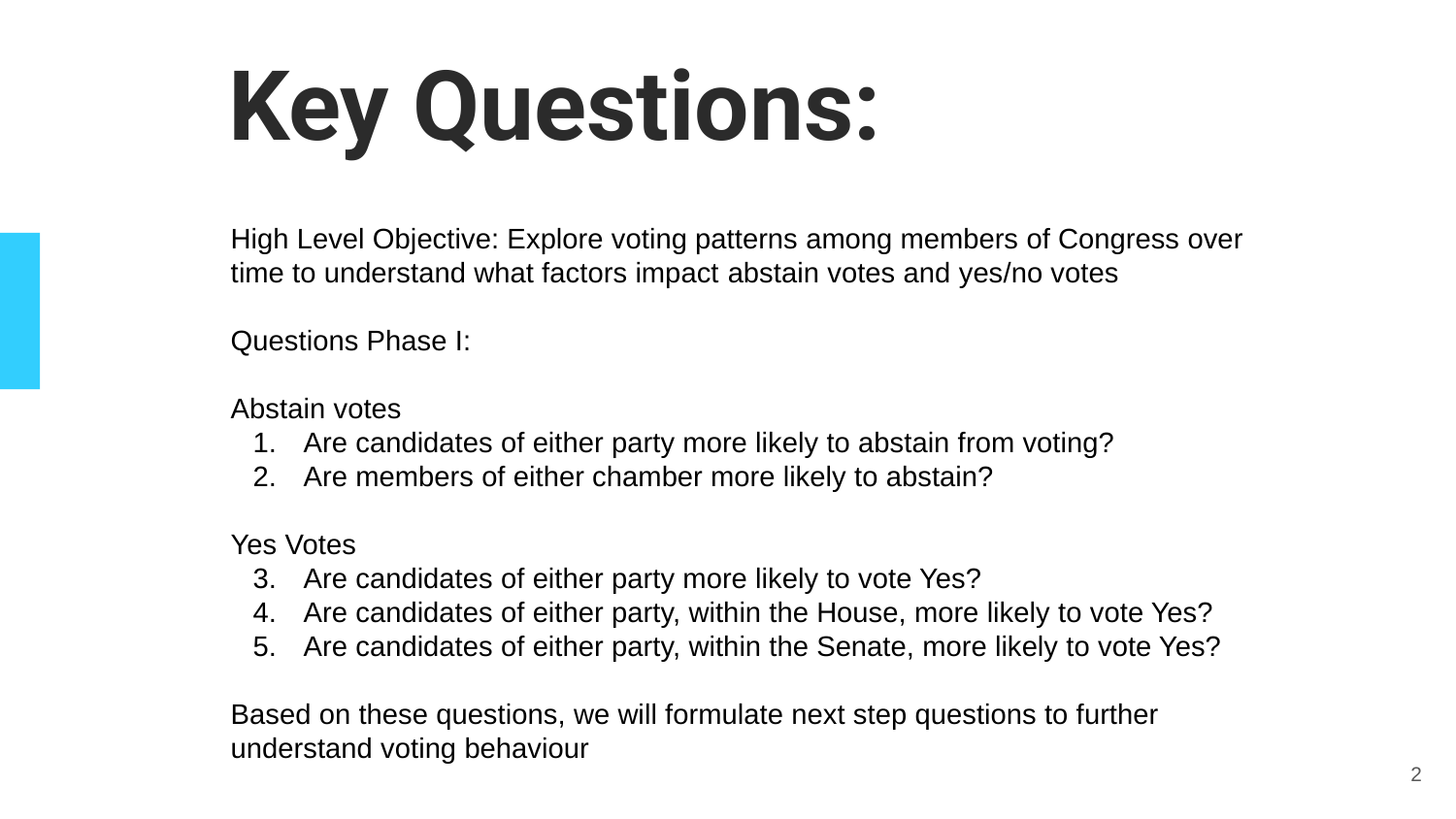

Key Questions:

High Level Objective: Explore voting patterns among members of Congress over time to understand what factors impact abstain votes and yes/no votes

Questions Phase I:

Abstain votes
Are candidates of either party more likely to abstain from voting?
Are members of either chamber more likely to abstain?

Yes Votes
Are candidates of either party more likely to vote Yes?
Are candidates of either party, within the House, more likely to vote Yes?
Are candidates of either party, within the Senate, more likely to vote Yes?

Based on these questions, we will formulate next step questions to further understand voting behaviour

2